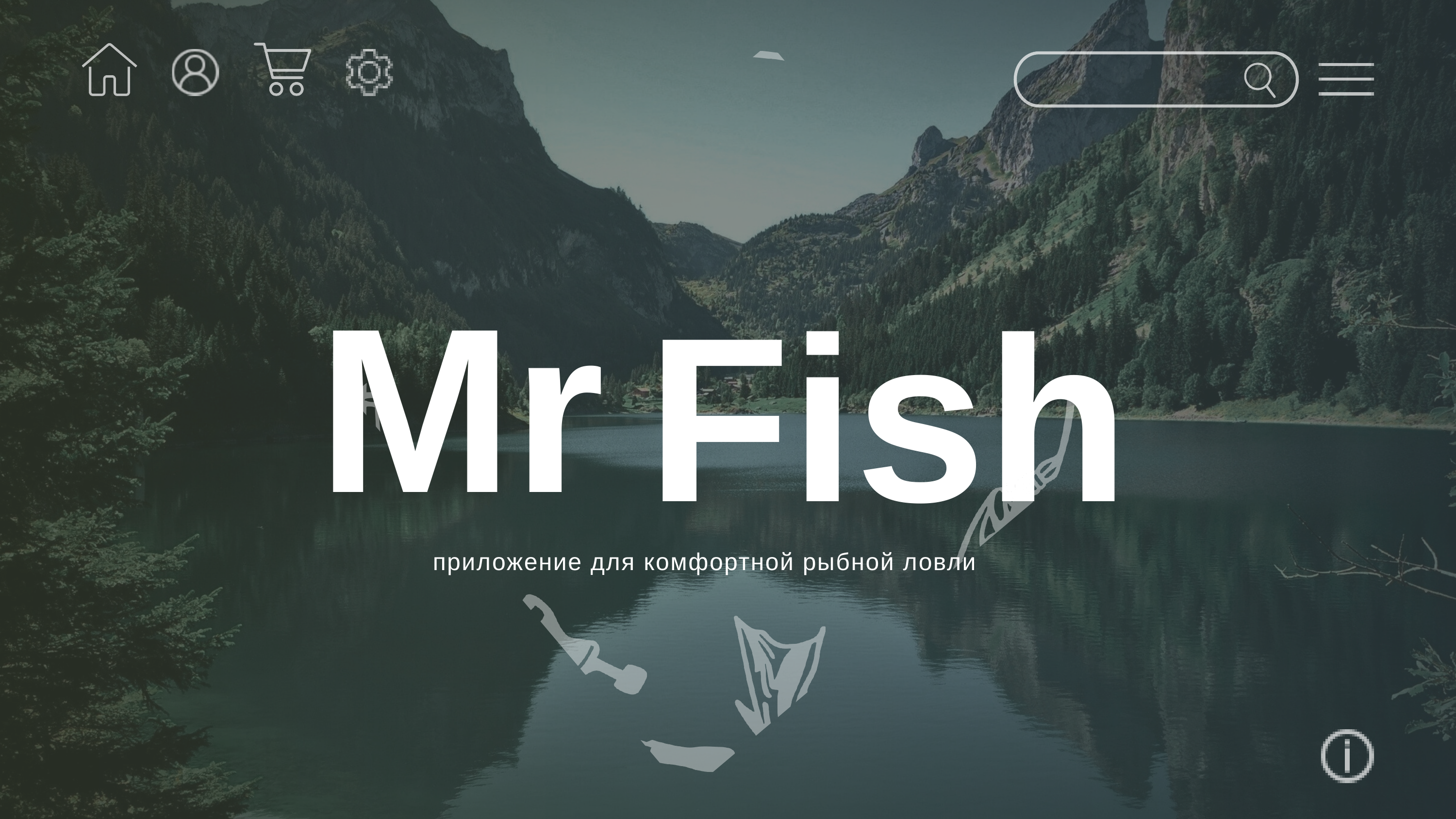

Mr
Fish
приложение для комфортной рыбной ловли